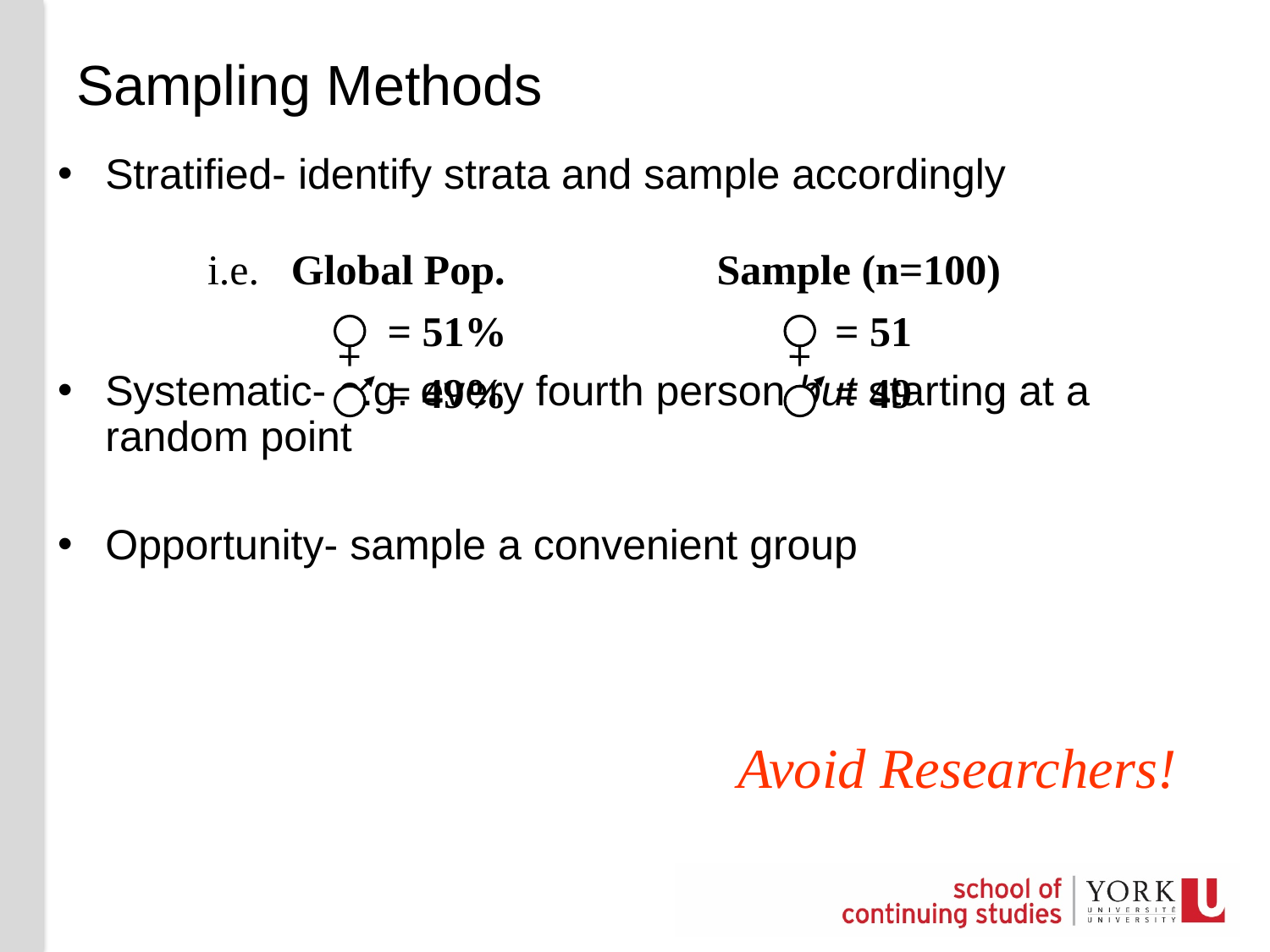

# Sampling Methods
Stratified- identify strata and sample accordingly

Systematic- e.g. every fourth person but starting at a random point

Opportunity- sample a convenient group
i.e.   Global Pop.                    Sample (n=100)
                 = 51%                               = 51
                 = 49%                               = 49

Avoid Researchers!